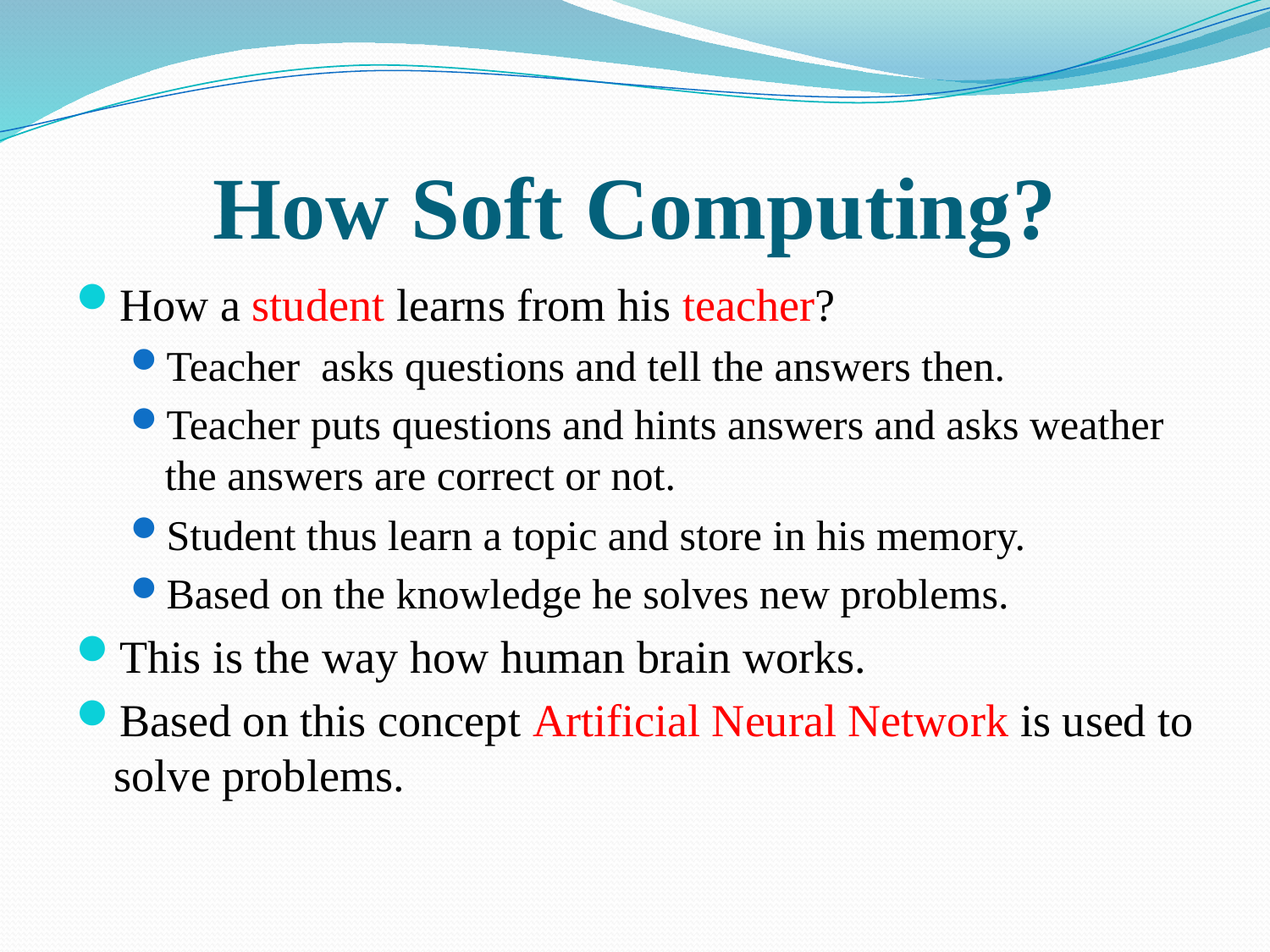

# How Soft Computing?
How a student learns from his teacher?
Teacher  asks questions and tell the answers then.
Teacher puts questions and hints answers and asks weather the answers are correct or not.
Student thus learn a topic and store in his memory.
Based on the knowledge he solves new problems.
This is the way how human brain works.
Based on this concept Artificial Neural Network is used to solve problems.